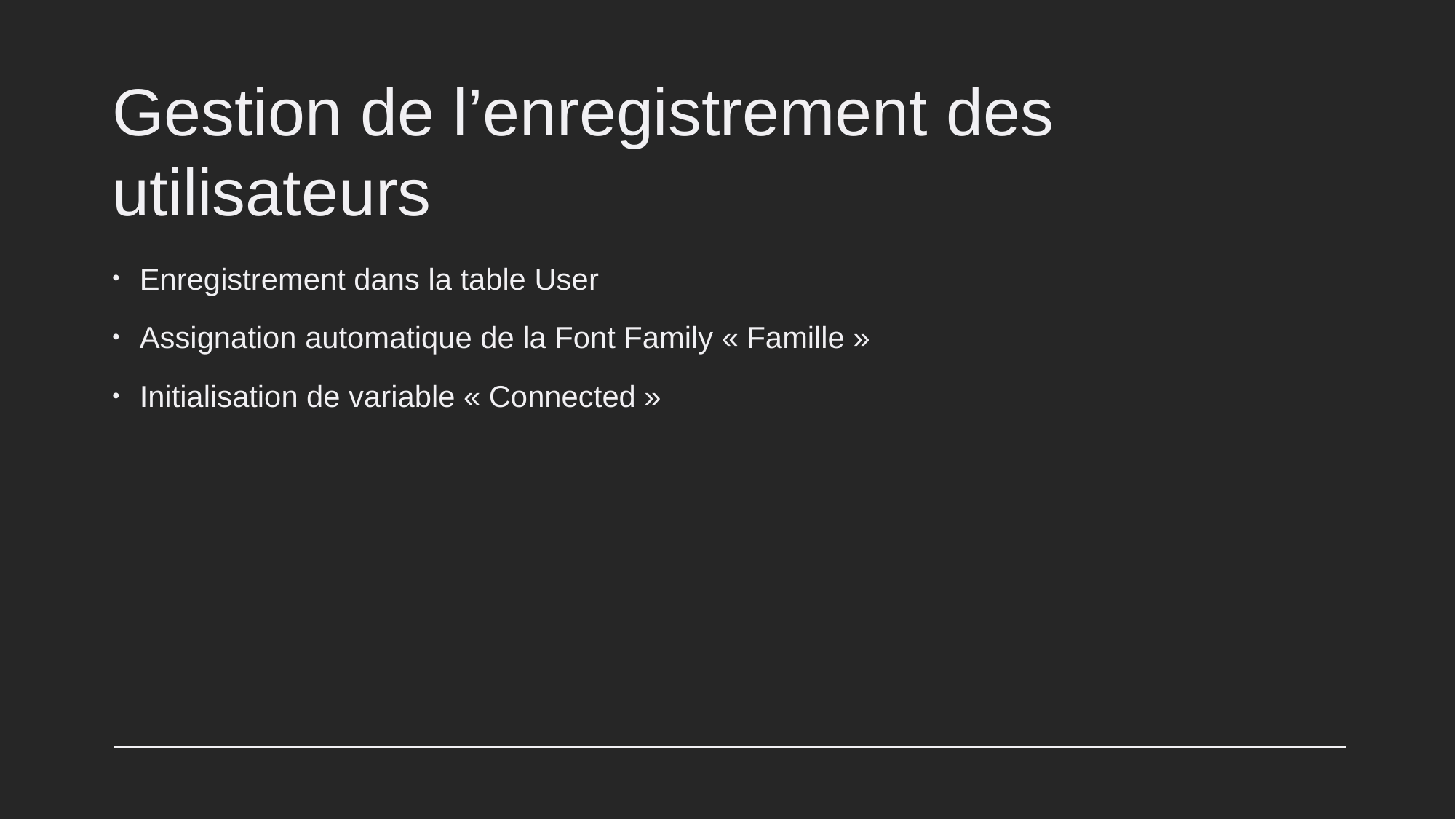

# Gestion de l’enregistrement des utilisateurs
Enregistrement dans la table User
Assignation automatique de la Font Family « Famille »
Initialisation de variable « Connected »